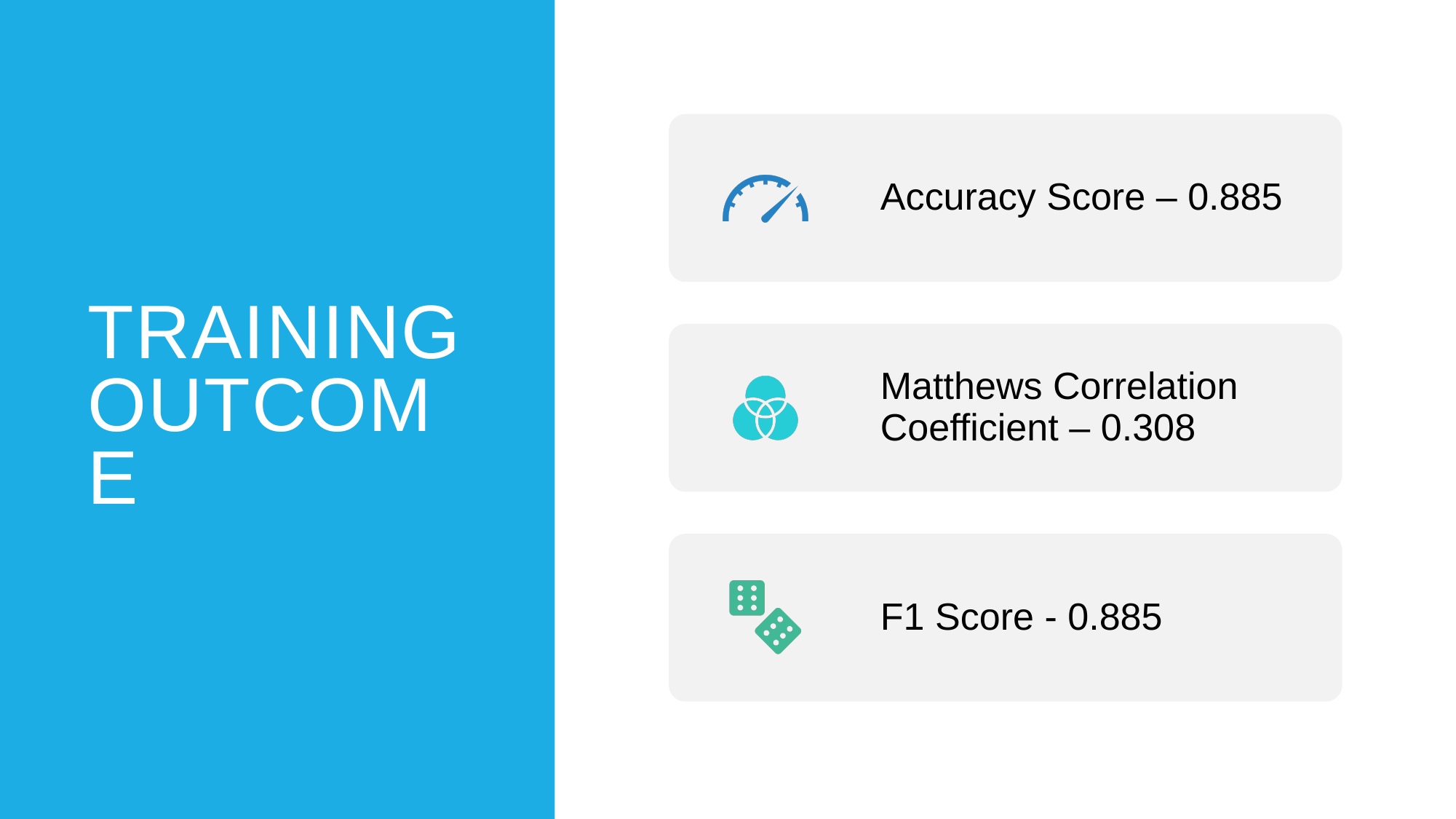

# TRAINING OUTCOME
Accuracy Score – 0.885
Matthews Correlation Coefficient – 0.308
F1 Score - 0.885